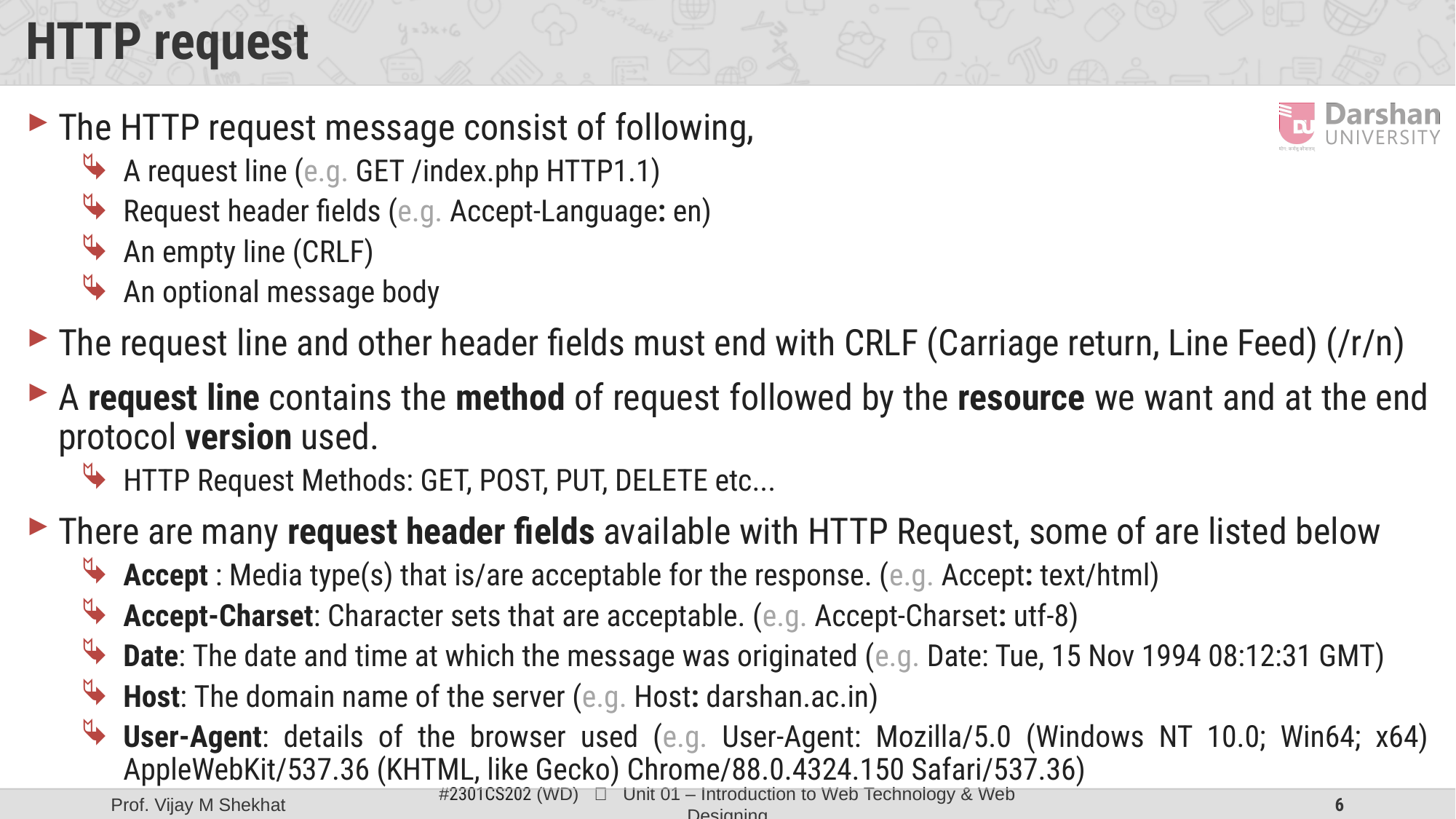

# HTTP request
The HTTP request message consist of following,
A request line (e.g. GET /index.php HTTP1.1)
Request header fields (e.g. Accept-Language: en)
An empty line (CRLF)
An optional message body
The request line and other header fields must end with CRLF (Carriage return, Line Feed) (/r/n)
A request line contains the method of request followed by the resource we want and at the end protocol version used.
HTTP Request Methods: GET, POST, PUT, DELETE etc...
There are many request header fields available with HTTP Request, some of are listed below
Accept : Media type(s) that is/are acceptable for the response. (e.g. Accept: text/html)
Accept-Charset: Character sets that are acceptable. (e.g. Accept-Charset: utf-8)
Date: The date and time at which the message was originated (e.g. Date: Tue, 15 Nov 1994 08:12:31 GMT)
Host: The domain name of the server (e.g. Host: darshan.ac.in)
User-Agent: details of the browser used (e.g. User-Agent: Mozilla/5.0 (Windows NT 10.0; Win64; x64) AppleWebKit/537.36 (KHTML, like Gecko) Chrome/88.0.4324.150 Safari/537.36)